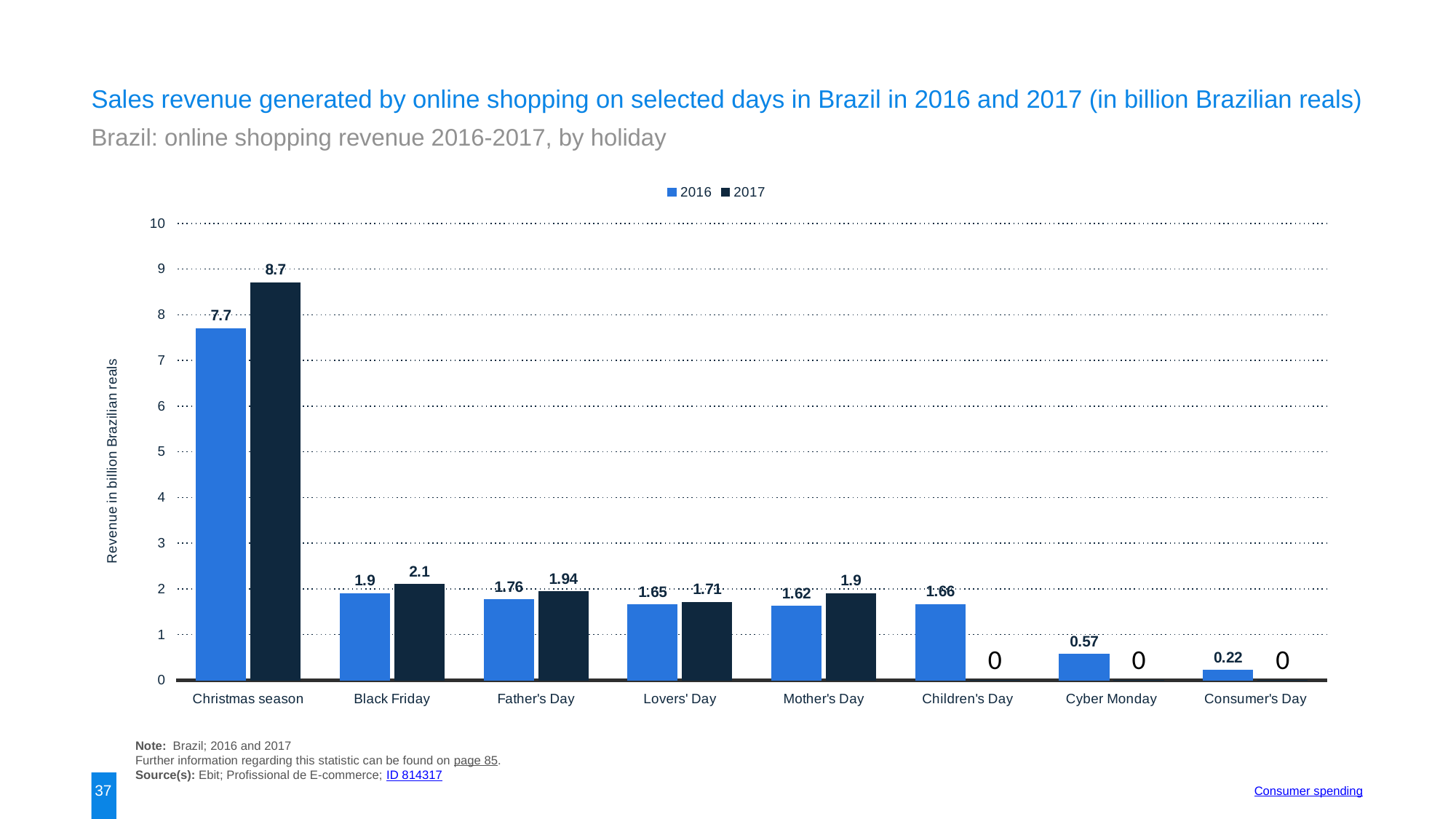

Sales revenue generated by online shopping on selected days in Brazil in 2016 and 2017 (in billion Brazilian reals)
Brazil: online shopping revenue 2016-2017, by holiday

### Chart:

| Category | 2016 | 2017 |
|---|---|---|
| Christmas season | 7.7 | 8.7 |
| Black Friday | 1.9 | 2.1 |
| Father's Day | 1.76 | 1.94 |
| Lovers' Day | 1.65 | 1.71 |
| Mother's Day | 1.62 | 1.9 |
| Children's Day | 1.66 | None |
| Cyber Monday | 0.57 | None |
| Consumer's Day | 0.22 | None |
Note:  Brazil; 2016 and 2017
Further information regarding this statistic can be found on page 85.
Source(s): Ebit; Profissional de E-commerce; ID 814317

37
Consumer spending